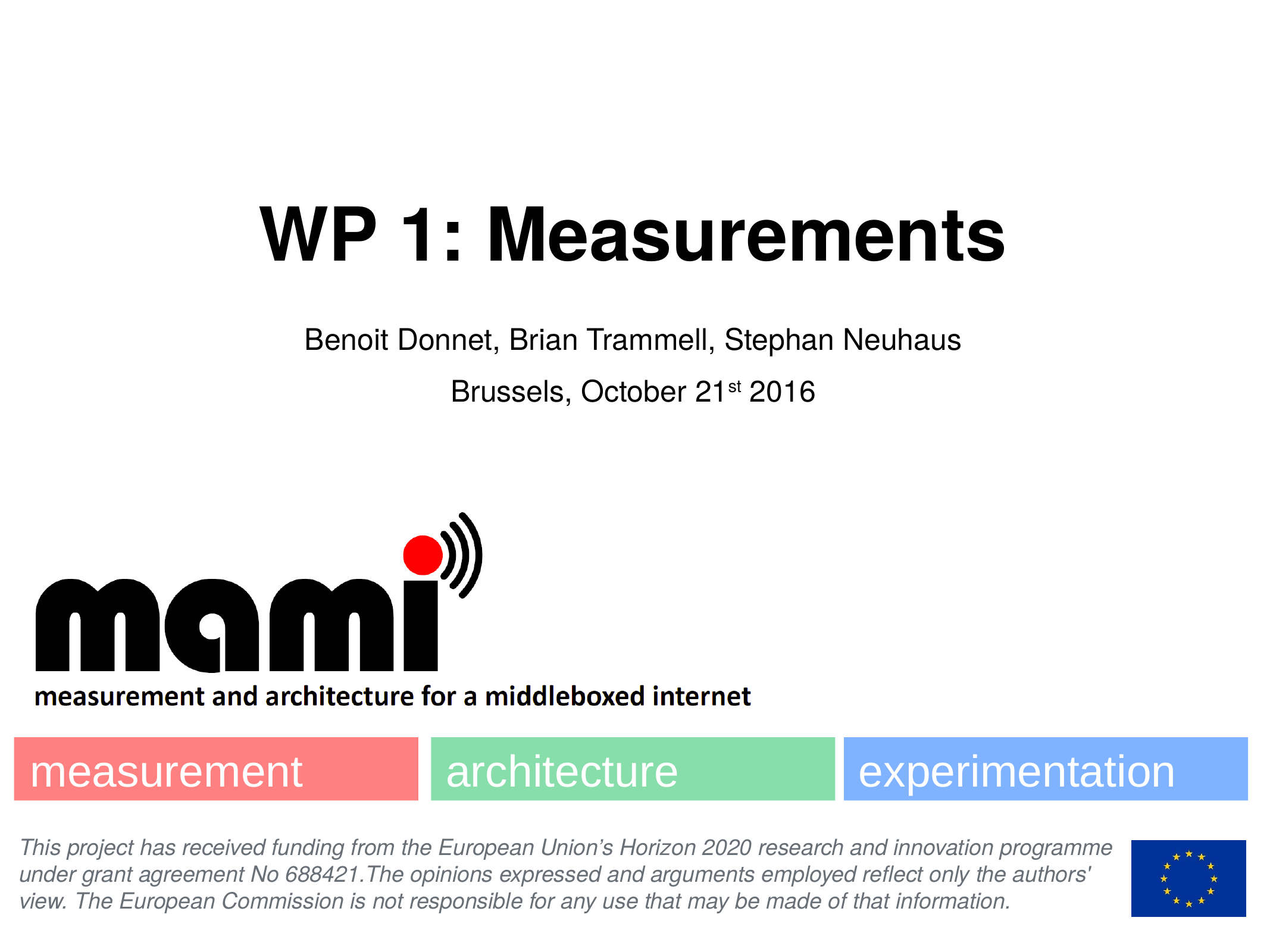

# WP 1: Measurements
Benoit Donnet, Brian Trammell, Stephan Neuhaus
Brussels, October 21st 2016